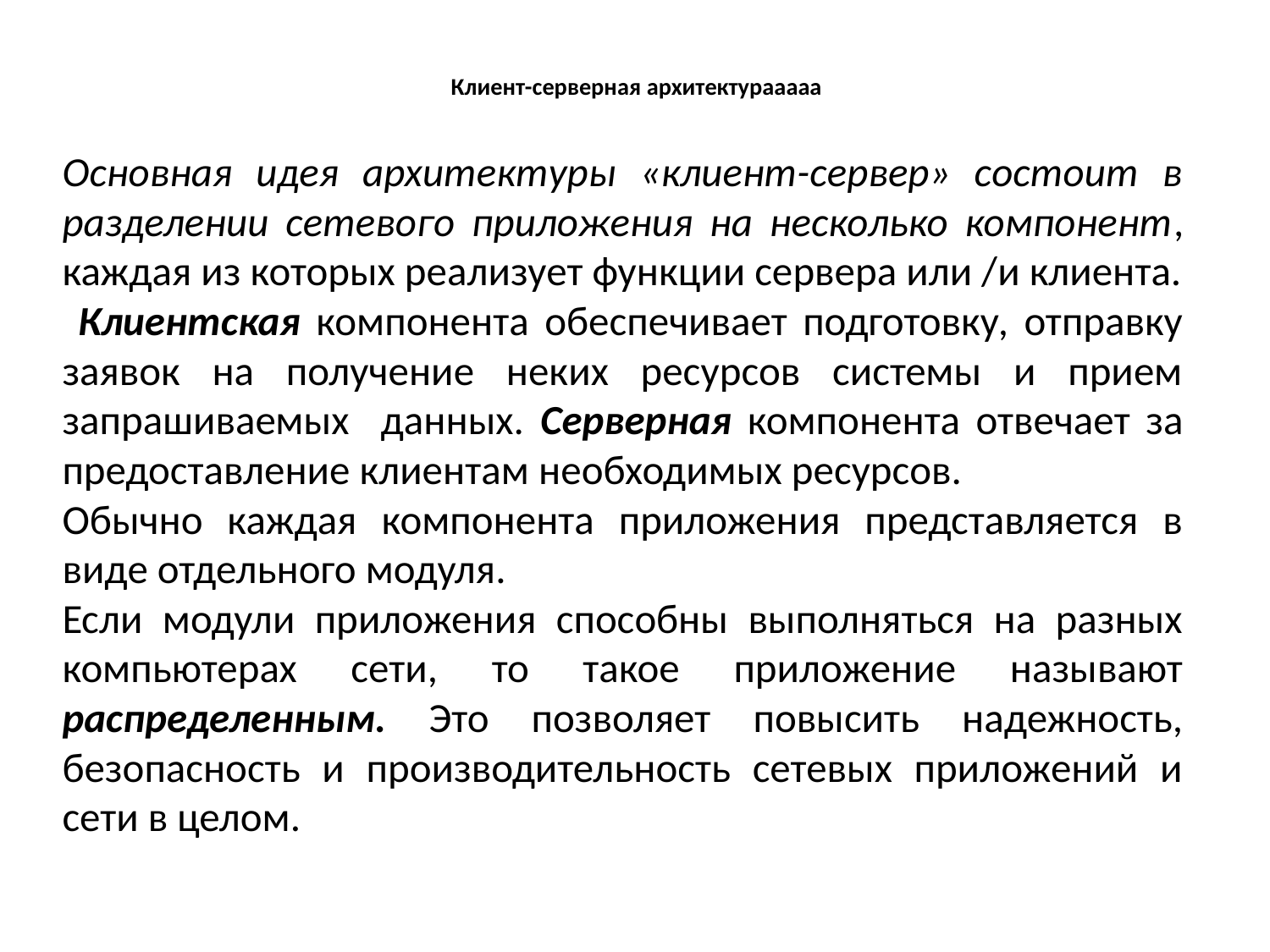

# Клиент-серверная архитектурааааа
Основная идея архитектуры «клиент-сервер» состоит в разделении сетевого приложения на несколько компонент, каждая из которых реализует функции сервера или /и клиента.
 Клиентская компонента обеспечивает подготовку, отправку заявок на получение неких ресурсов системы и прием запрашиваемых  данных. Серверная компонента отвечает за предоставление клиентам необходимых ресурсов.
Обычно каждая компонента приложения представляется в виде отдельного модуля.
Если модули приложения способны выполняться на разных компьютерах сети, то такое приложение называют распределенным. Это позволяет повысить надежность, безопасность и производительность сетевых приложений и сети в целом.